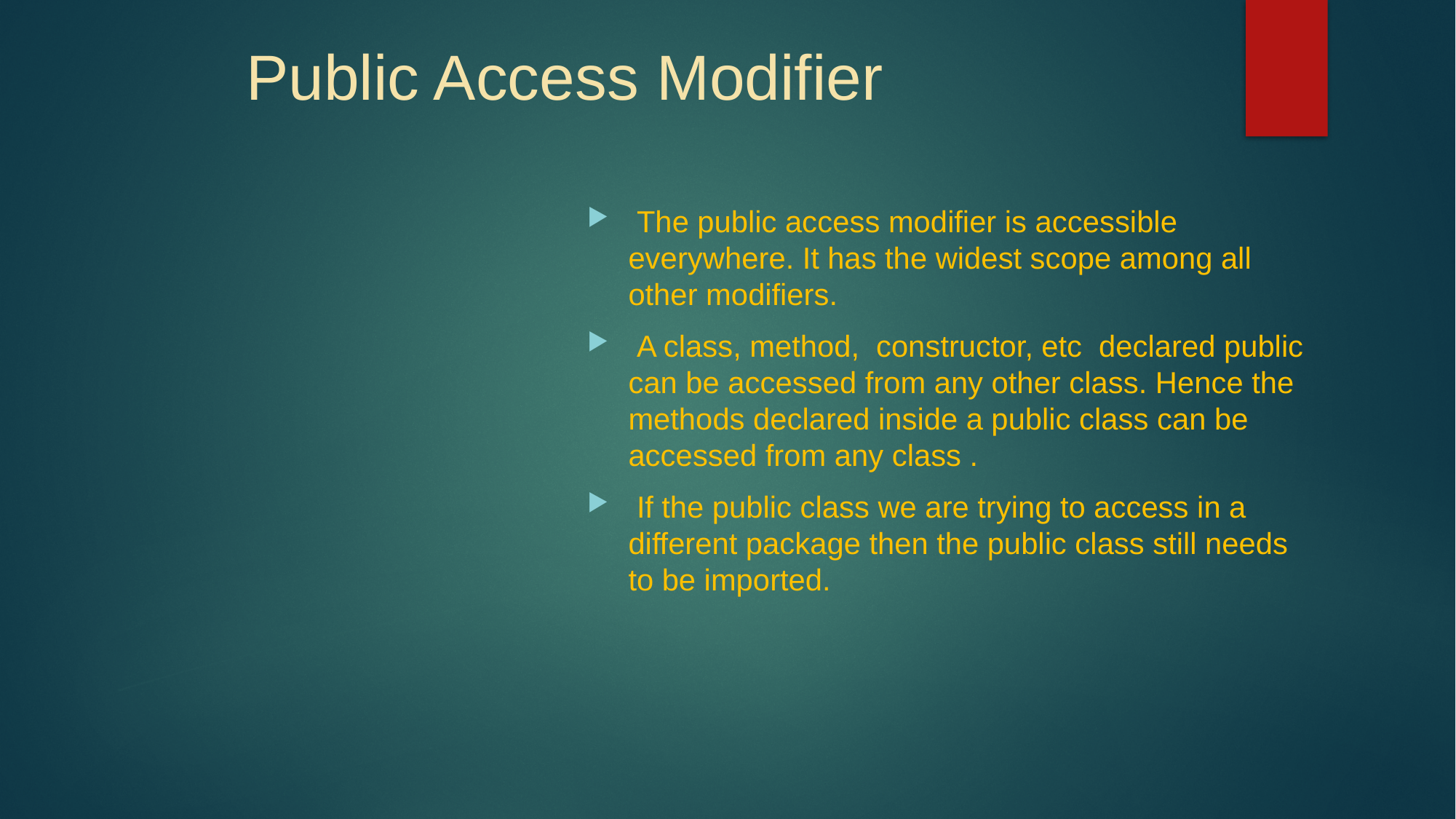

# Public Access Modifier
 The public access modifier is accessible everywhere. It has the widest scope among all other modifiers.
 A class, method,  constructor, etc  declared public can be accessed from any other class. Hence the methods declared inside a public class can be accessed from any class .
 If the public class we are trying to access in a different package then the public class still needs to be imported.